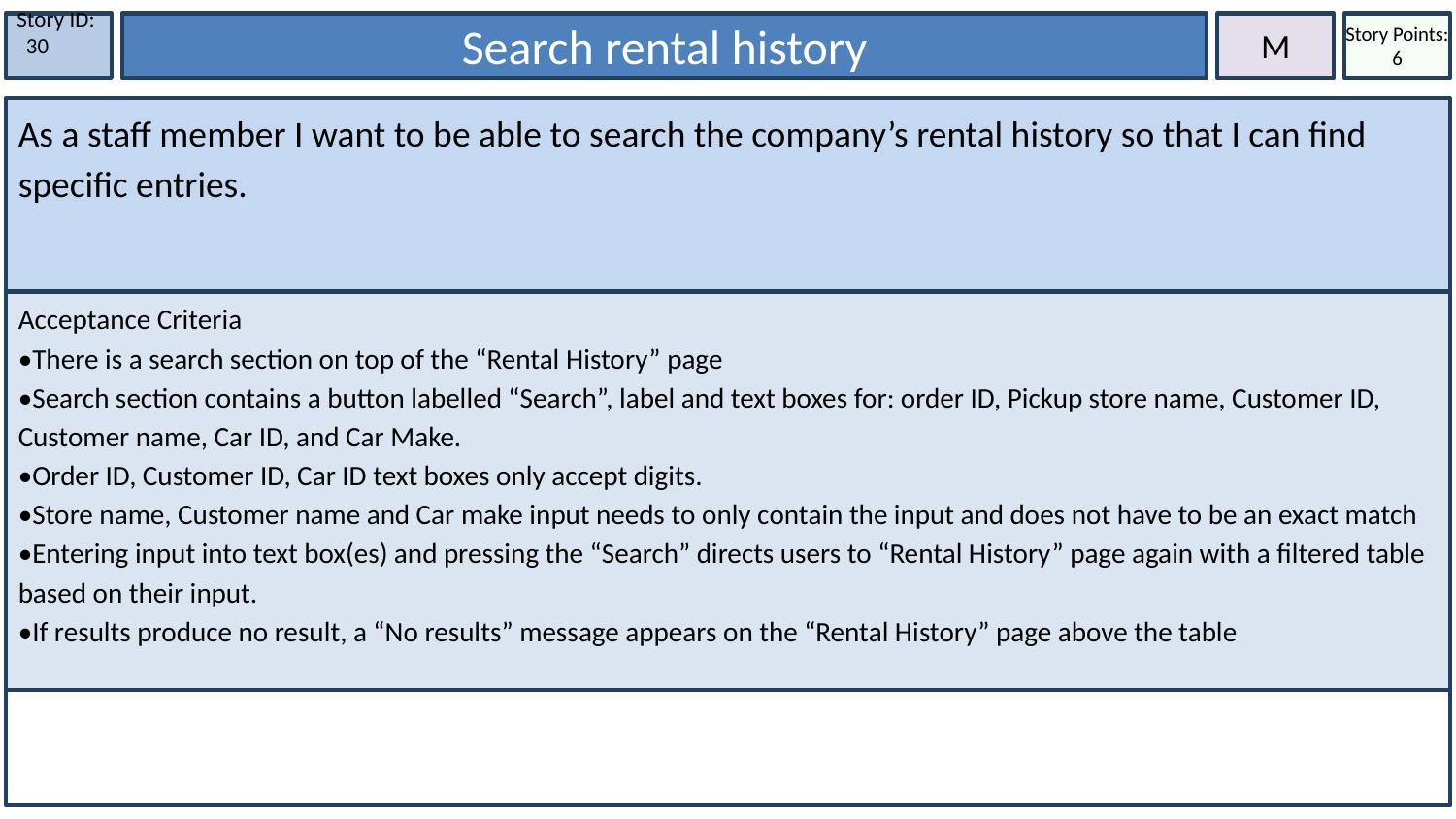

Story ID:
    30
Search rental history
M
Story Points: 6
As a staff member I want to be able to search the company’s rental history so that I can find specific entries.

Acceptance Criteria
•There is a search section on top of the “Rental History” page
•Search section contains a button labelled “Search”, label and text boxes for: order ID, Pickup store name, Customer ID, Customer name, Car ID, and Car Make.
•Order ID, Customer ID, Car ID text boxes only accept digits.
•Store name, Customer name and Car make input needs to only contain the input and does not have to be an exact match
•Entering input into text box(es) and pressing the “Search” directs users to “Rental History” page again with a filtered table based on their input.
•If results produce no result, a “No results” message appears on the “Rental History” page above the table